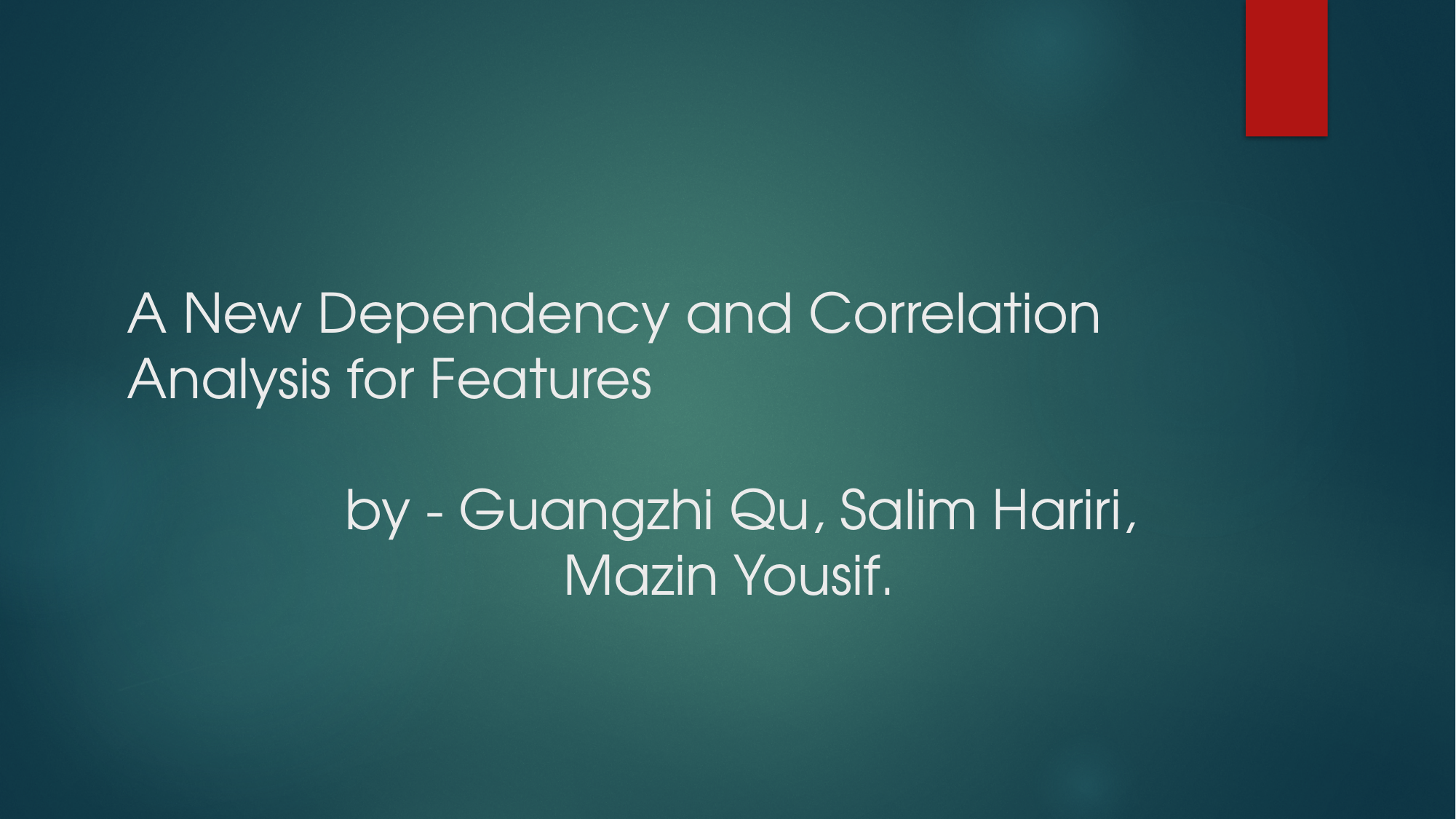

# A New Dependency and Correlation Analysis for Features by - Guangzhi Qu, Salim Hariri, Mazin Yousif.